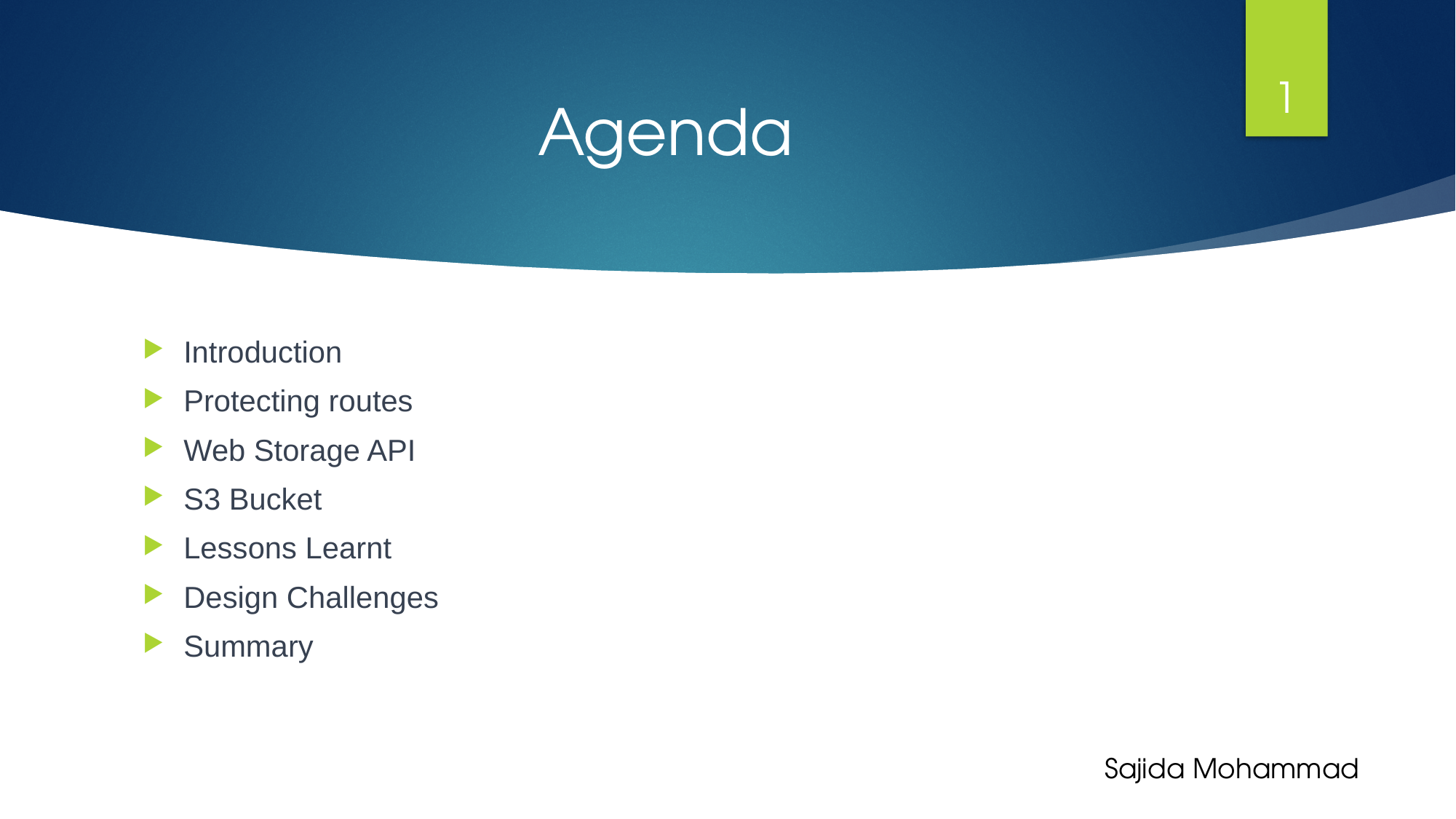

1
# Agenda

Introduction
Protecting routes
Web Storage API
S3 Bucket
Lessons Learnt
Design Challenges
Summary

Sajida Mohammad